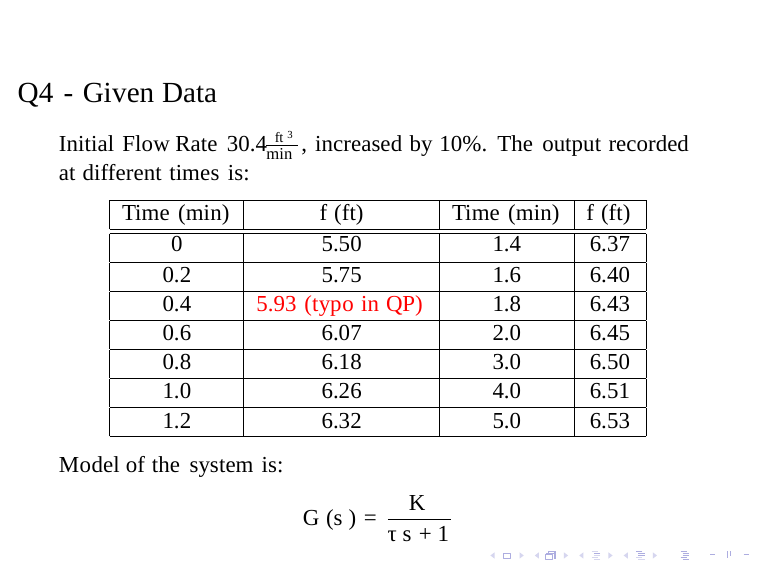

Q4 - Given Data
Initial Flow Rate 30.4 ft 3   , increased by 10%. The output recorded
min

at different times is:

Time (min)
f (ft)
Time (min)
f (ft)

0
5.50
1.4
6.37

0.2
5.75
1.6
6.40

0.4
5.93 (typo in QP)
1.8
6.43

0.6
6.07
2.0
6.45

0.8
6.18
3.0
6.50

1.0
6.26
4.0
6.51

1.2
6.32
5.0
6.53

Model of the system is:
K
G (s ) =

τ s + 1